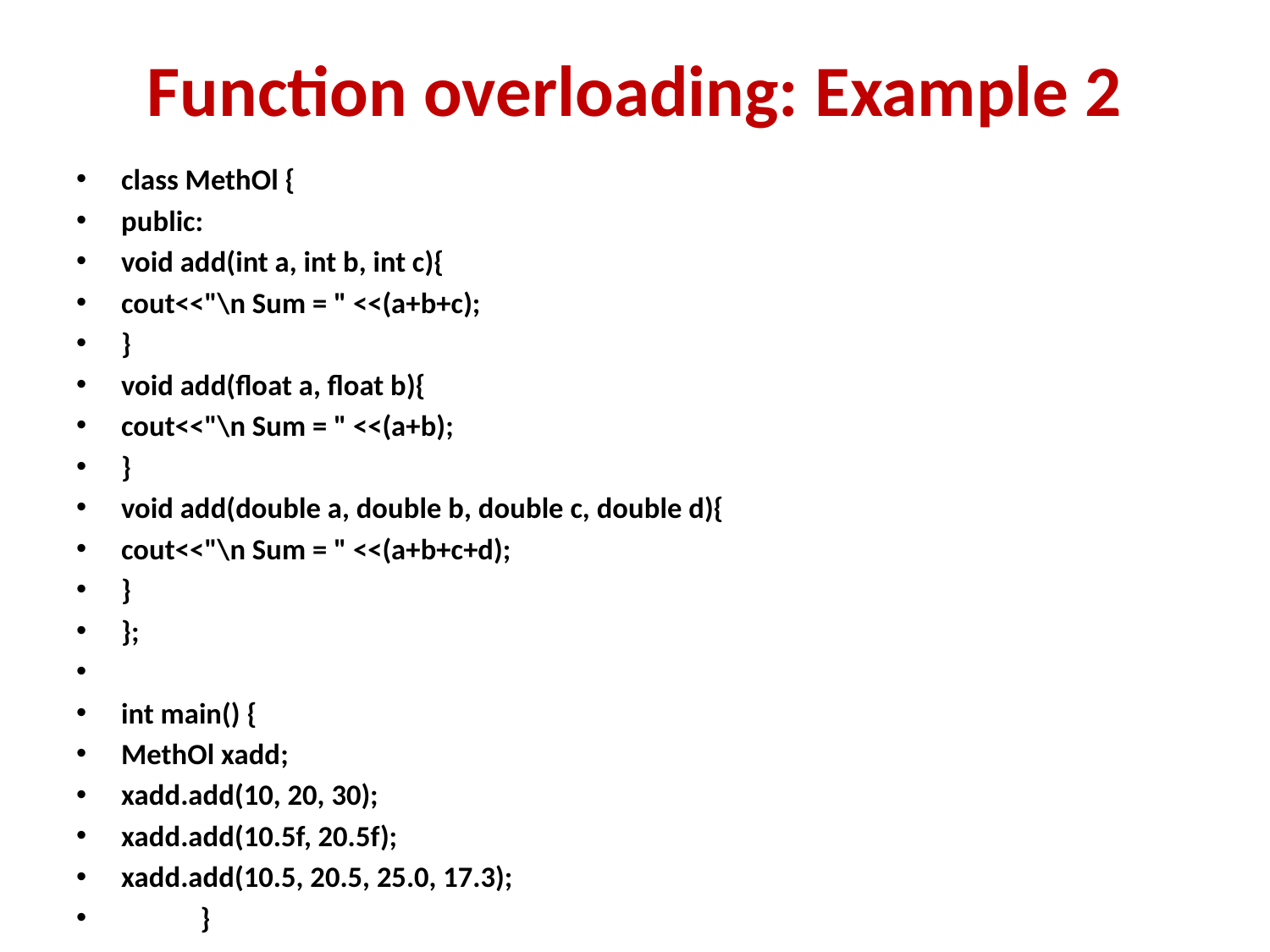

# Function overloading: Example 2
class MethOl {
public:
void add(int a, int b, int c){
cout<<"\n Sum = " <<(a+b+c);
}
void add(float a, float b){
cout<<"\n Sum = " <<(a+b);
}
void add(double a, double b, double c, double d){
cout<<"\n Sum = " <<(a+b+c+d);
}
};

int main() {
MethOl xadd;
xadd.add(10, 20, 30);
xadd.add(10.5f, 20.5f);
xadd.add(10.5, 20.5, 25.0, 17.3);
			  }